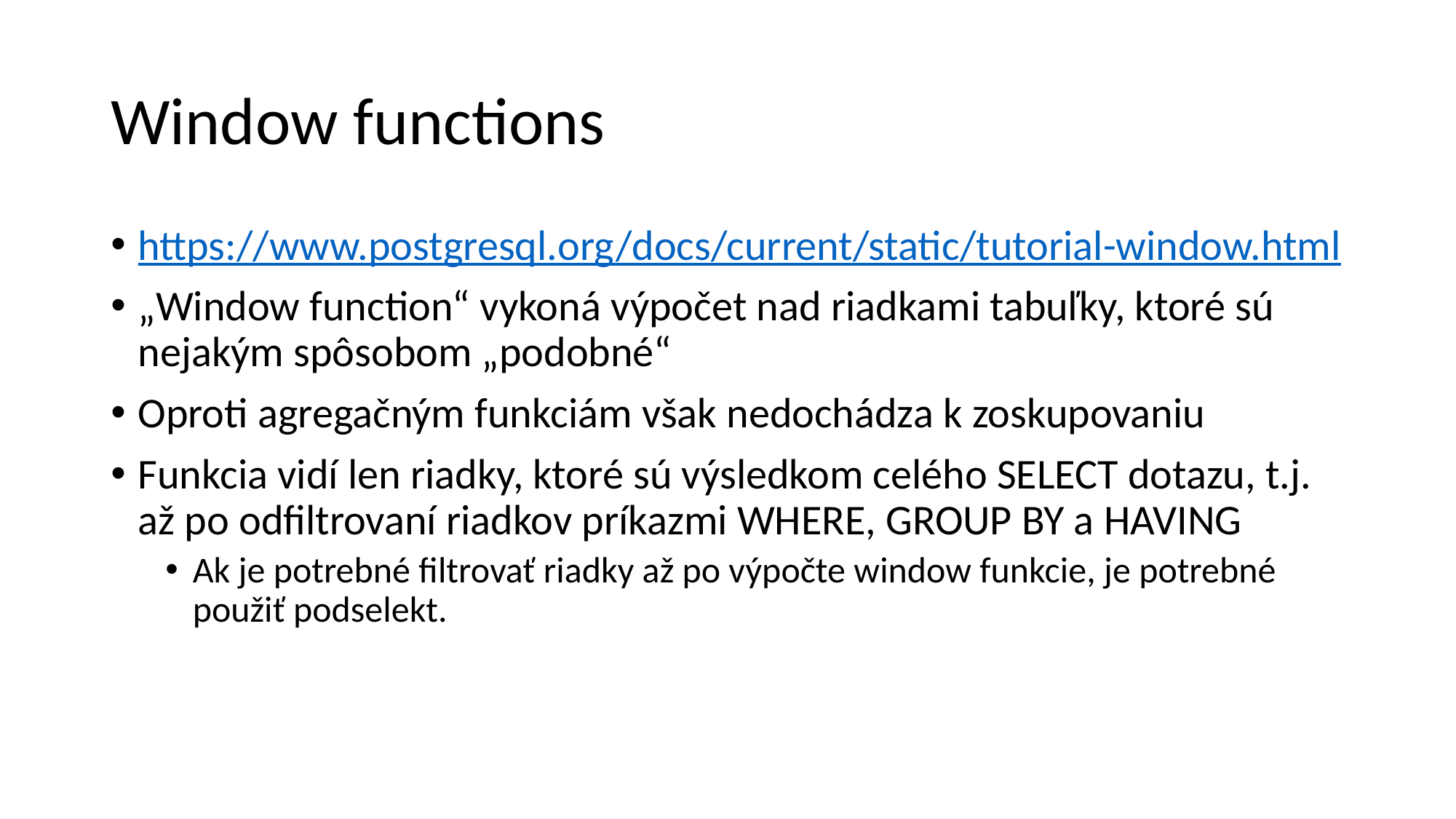

Window functions
https://www.postgresql.org/docs/current/static/tutorial-window.html
„Window function“ vykoná výpočet nad riadkami tabuľky, ktoré sú nejakým spôsobom „podobné“
Oproti agregačným funkciám však nedochádza k zoskupovaniu
Funkcia vidí len riadky, ktoré sú výsledkom celého SELECT dotazu, t.j. až po odfiltrovaní riadkov príkazmi WHERE, GROUP BY a HAVING
Ak je potrebné filtrovať riadky až po výpočte window funkcie, je potrebné použiť podselekt.